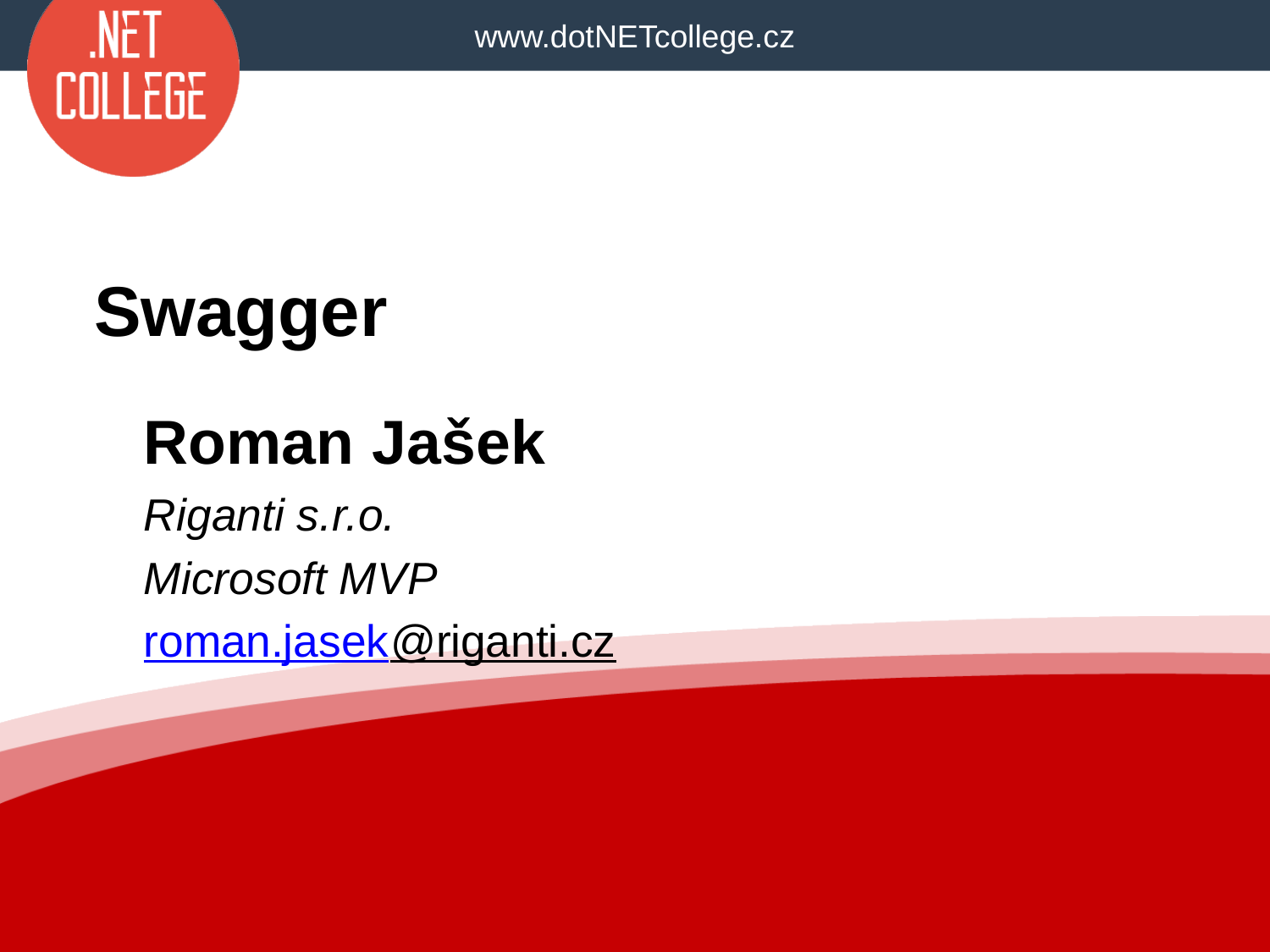

# Swagger
Roman Jašek
Riganti s.r.o.
Microsoft MVP
roman.jasek@riganti.cz